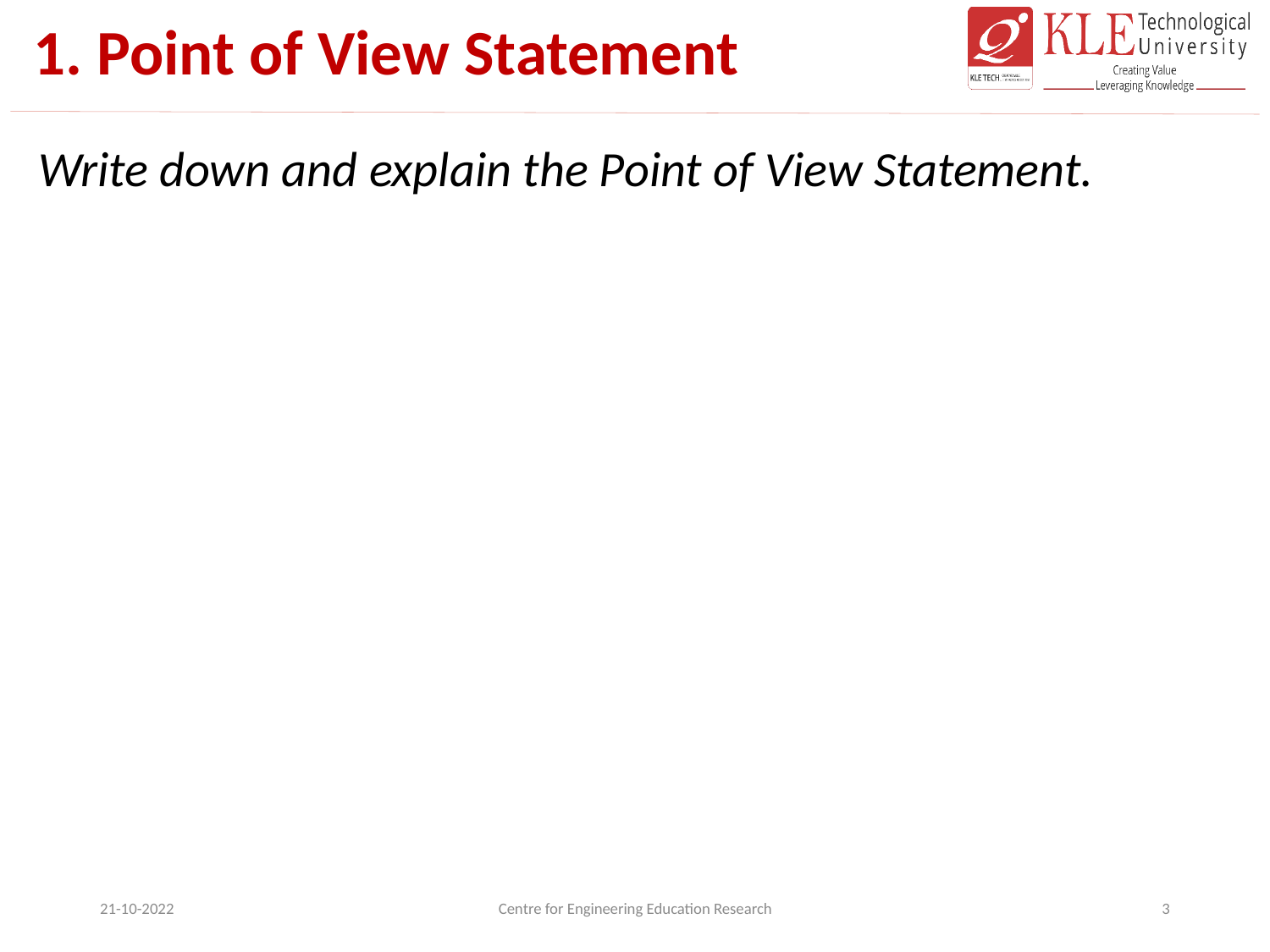

# 1. Point of View Statement
Write down and explain the Point of View Statement.
21-10-2022
Centre for Engineering Education Research
3